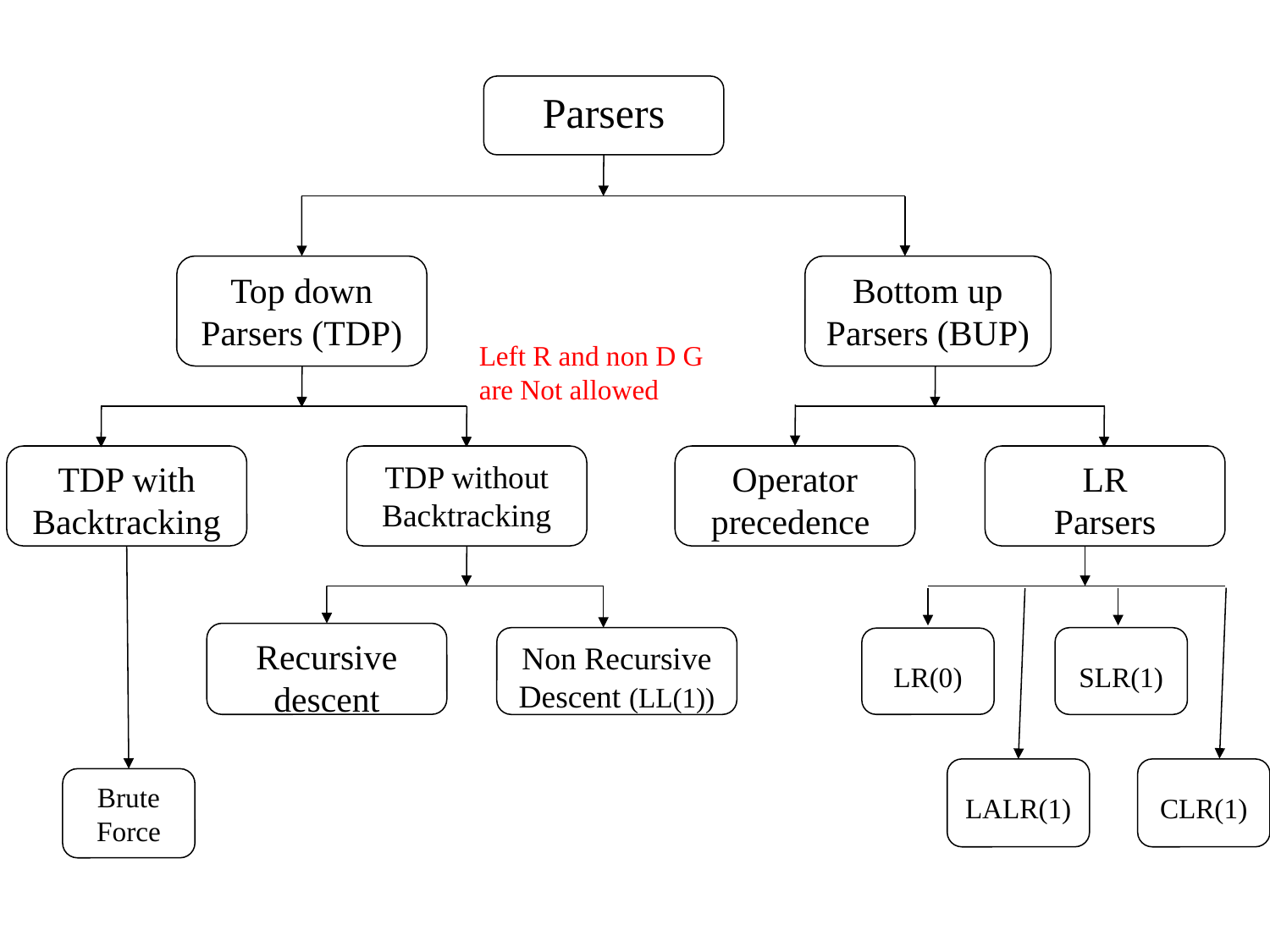

Parsers
Top down
Parsers (TDP)
Bottom up
Parsers (BUP)
Left R and non D G are Not allowed
TDP with
Backtracking
TDP without
Backtracking
Operator precedence
LR
Parsers
Recursive
descent
Non Recursive
Descent (LL(1))

SLR(1)

LR(0)

CLR(1)

LALR(1)
Brute
Force